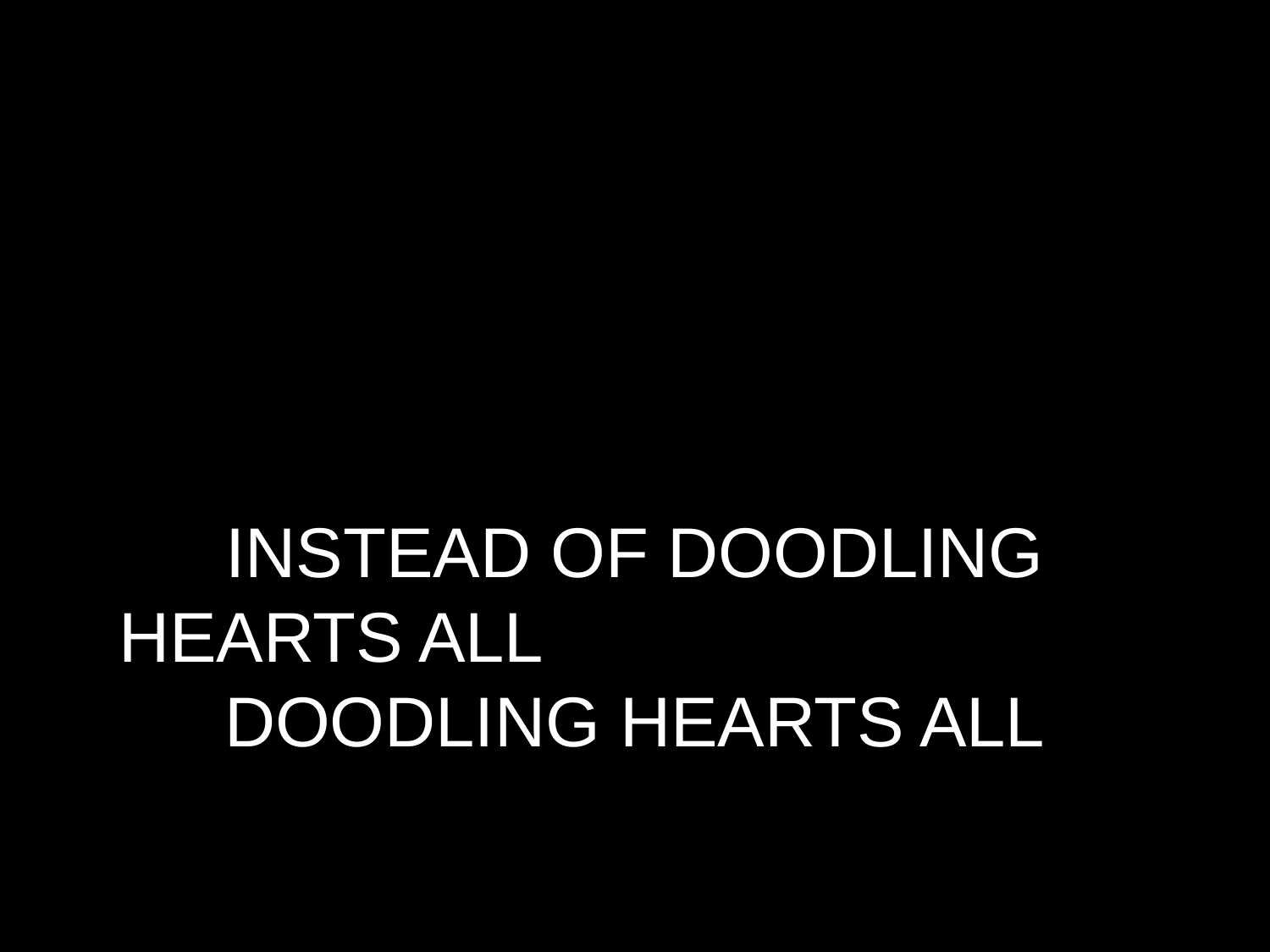

# INSTEAD OF DOODLING HEARTS ALL                                DOODLING HEARTS ALL